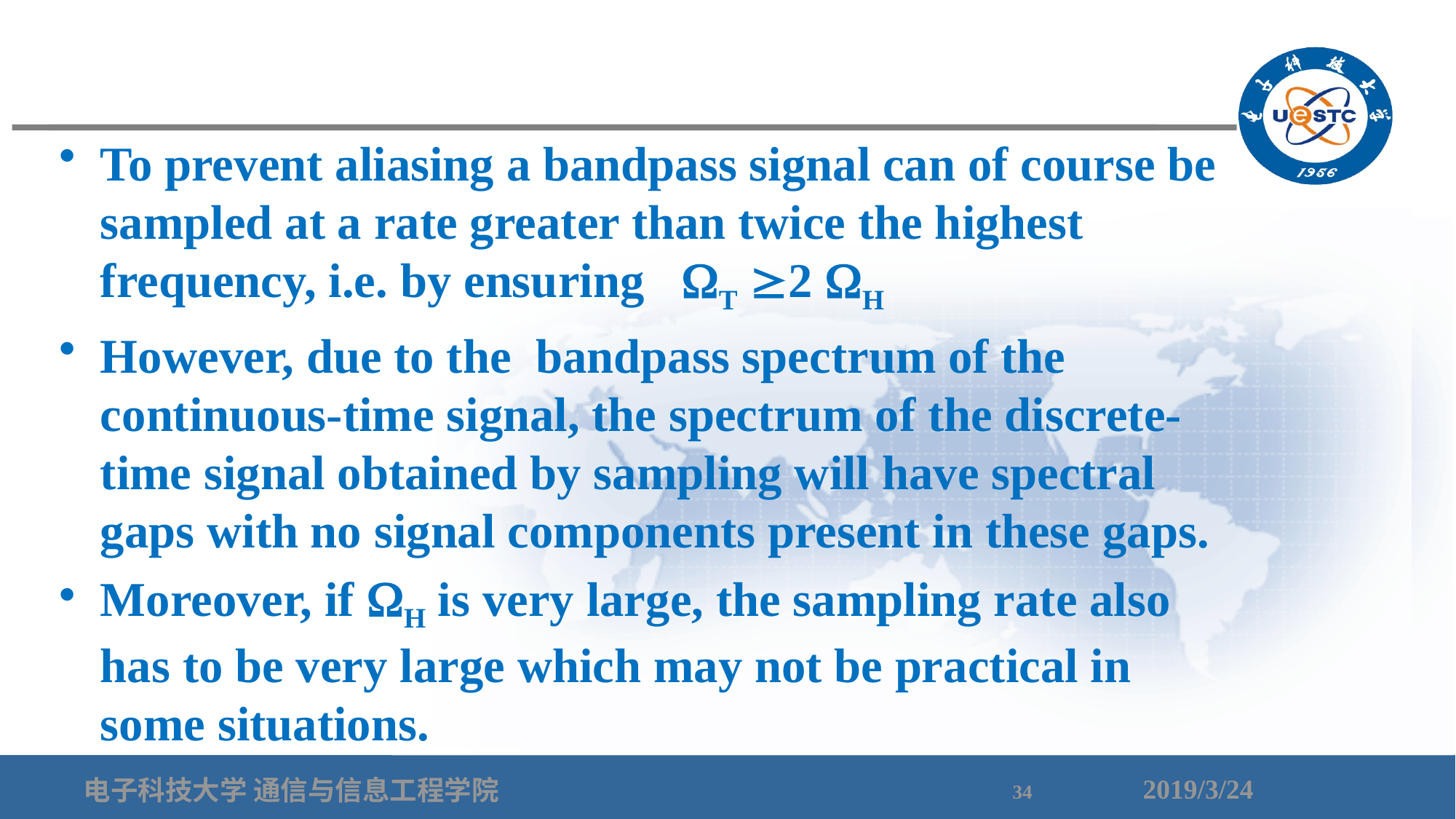

To prevent aliasing a bandpass signal can of course be sampled at a rate greater than twice the highest frequency, i.e. by ensuring   ΩT ≥2 ΩH
However, due to the  bandpass spectrum of the continuous-time signal, the spectrum of the discrete-time signal obtained by sampling will have spectral gaps with no signal components present in these gaps.
Moreover, if ΩH is very large, the sampling rate also has to be very large which may not be practical in some situations.